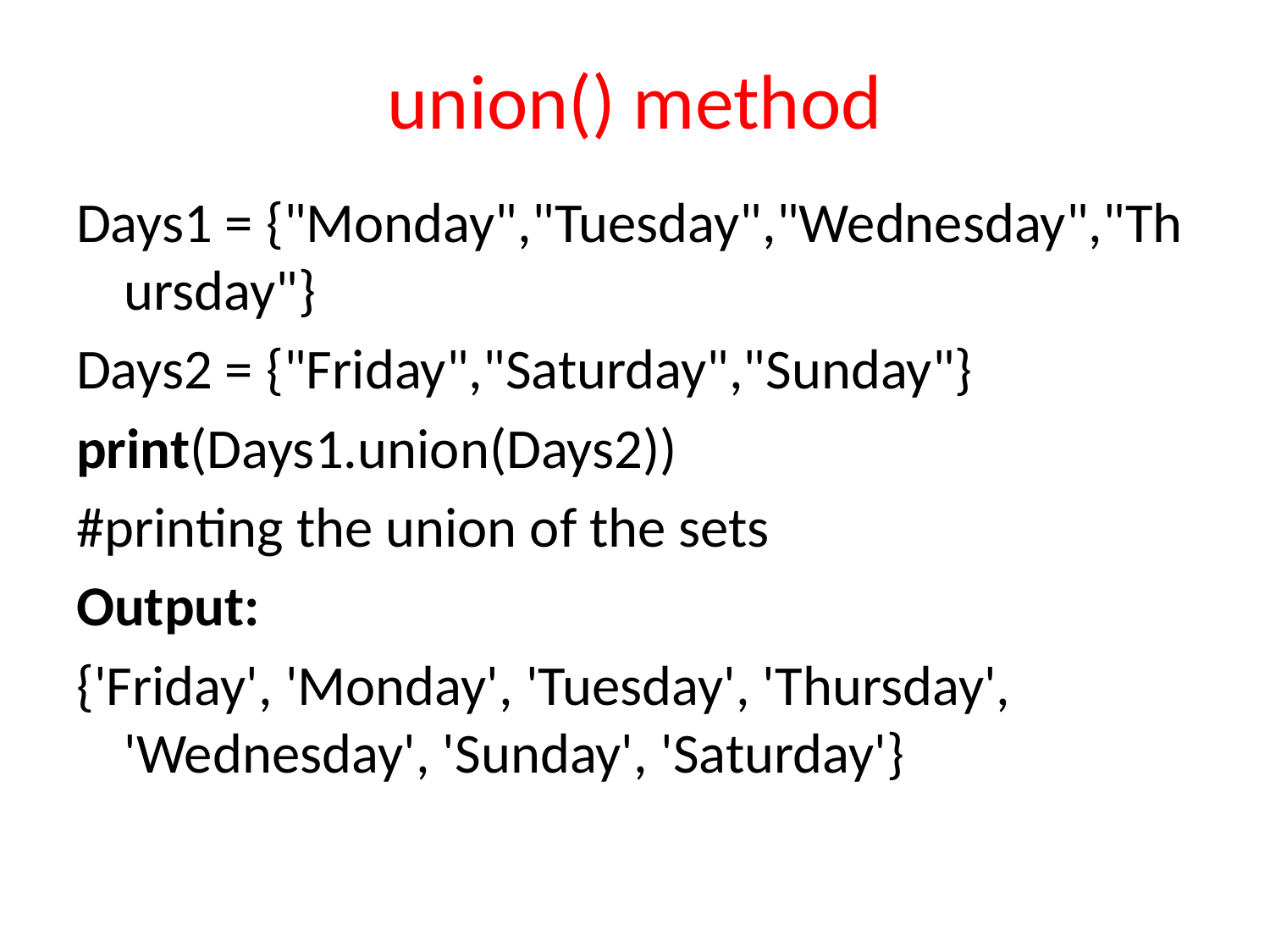

# union() method
Days1 = {"Monday","Tuesday","Wednesday","Thursday"}
Days2 = {"Friday","Saturday","Sunday"}
print(Days1.union(Days2))
#printing the union of the sets
Output:
{'Friday', 'Monday', 'Tuesday', 'Thursday', 'Wednesday', 'Sunday', 'Saturday'}